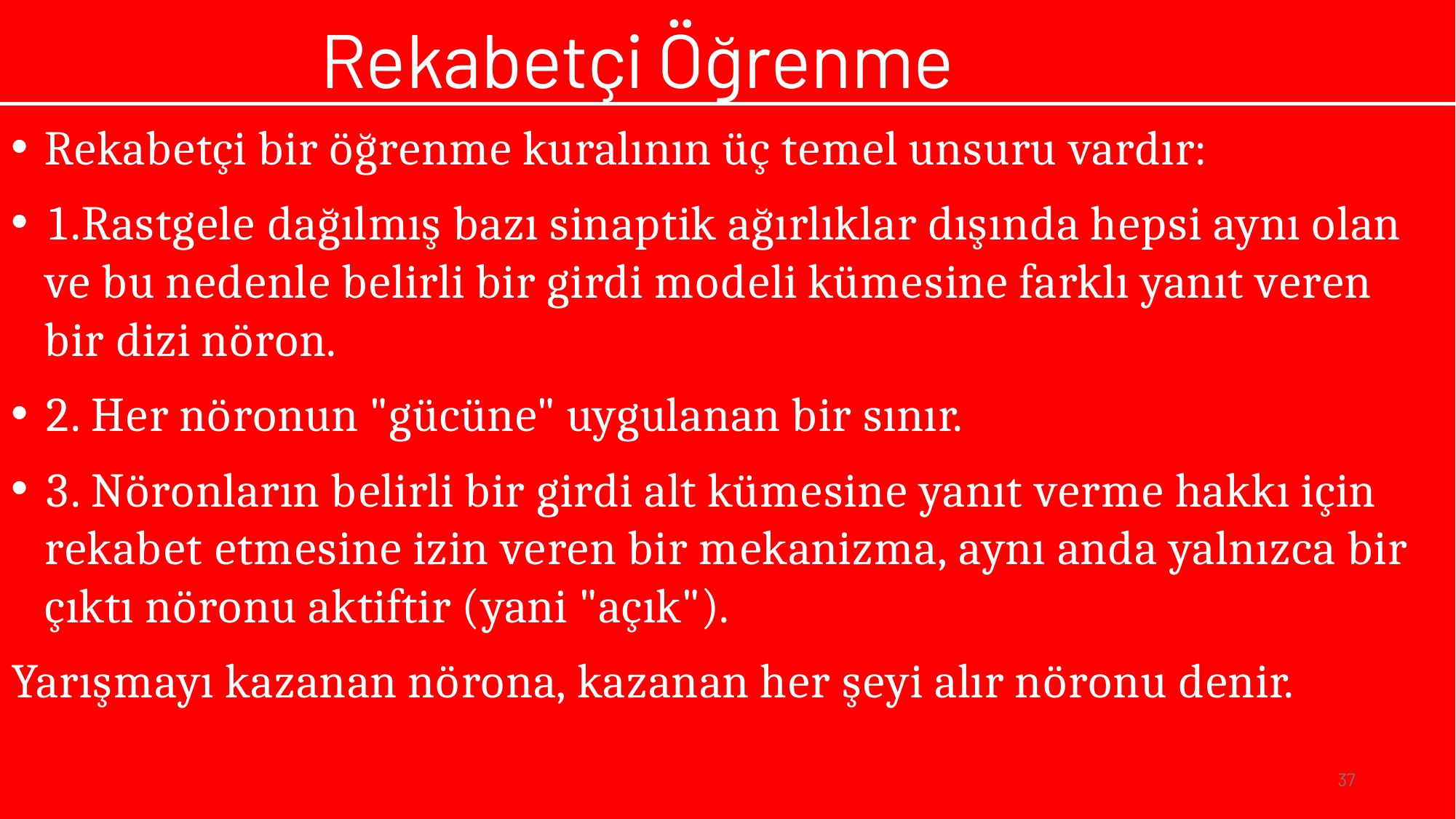

# Rekabetçi Öğrenme
Rekabetçi bir öğrenme kuralının üç temel unsuru vardır:
1.Rastgele dağılmış bazı sinaptik ağırlıklar dışında hepsi aynı olan ve bu nedenle belirli bir girdi modeli kümesine farklı yanıt veren bir dizi nöron.
2. Her nöronun "gücüne" uygulanan bir sınır.
3. Nöronların belirli bir girdi alt kümesine yanıt verme hakkı için rekabet etmesine izin veren bir mekanizma, aynı anda yalnızca bir çıktı nöronu aktiftir (yani "açık").
Yarışmayı kazanan nörona, kazanan her şeyi alır nöronu denir.

37